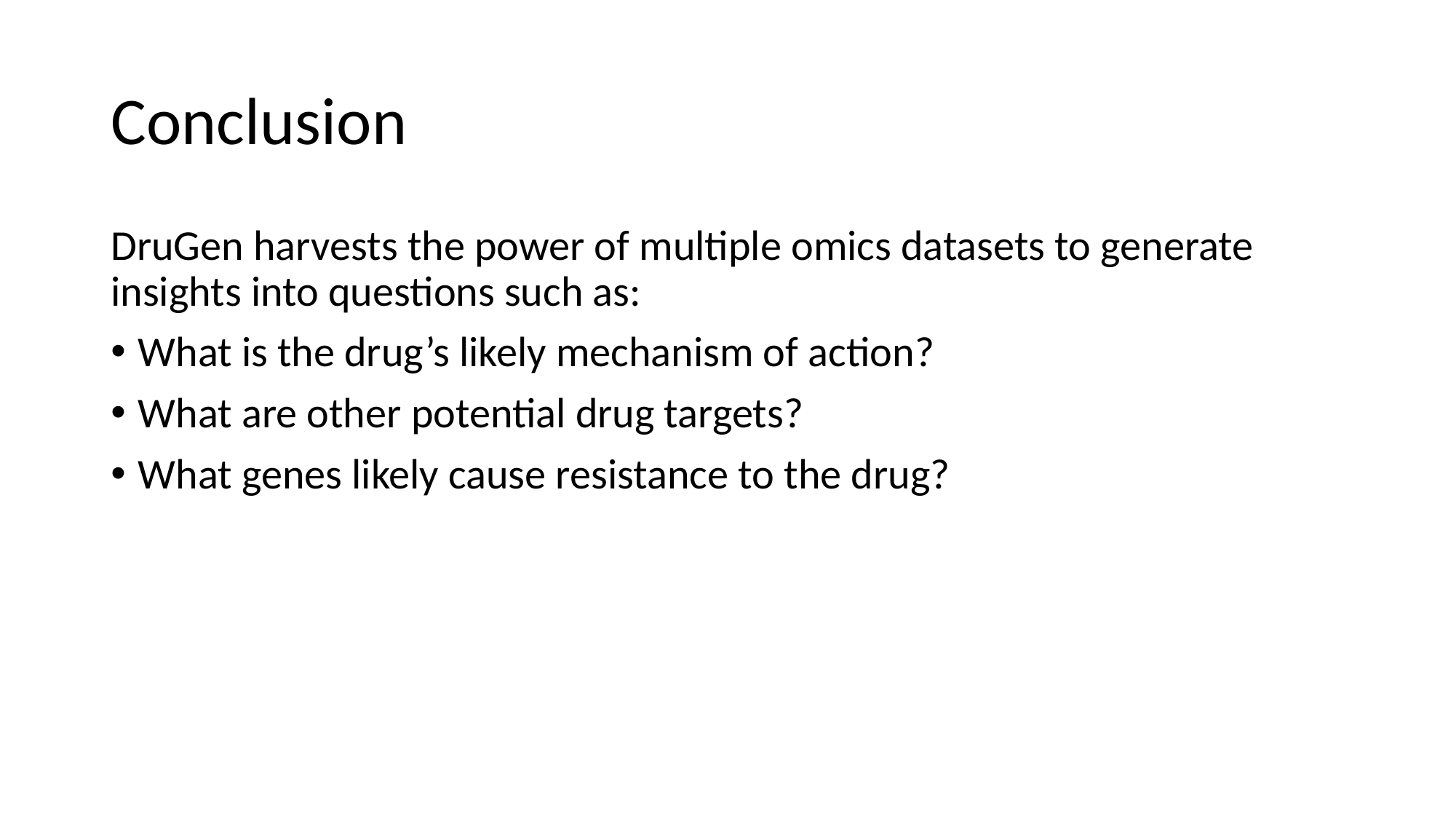

# Conclusion
DruGen harvests the power of multiple omics datasets to generate insights into questions such as:
What is the drug’s likely mechanism of action?
What are other potential drug targets?
What genes likely cause resistance to the drug?